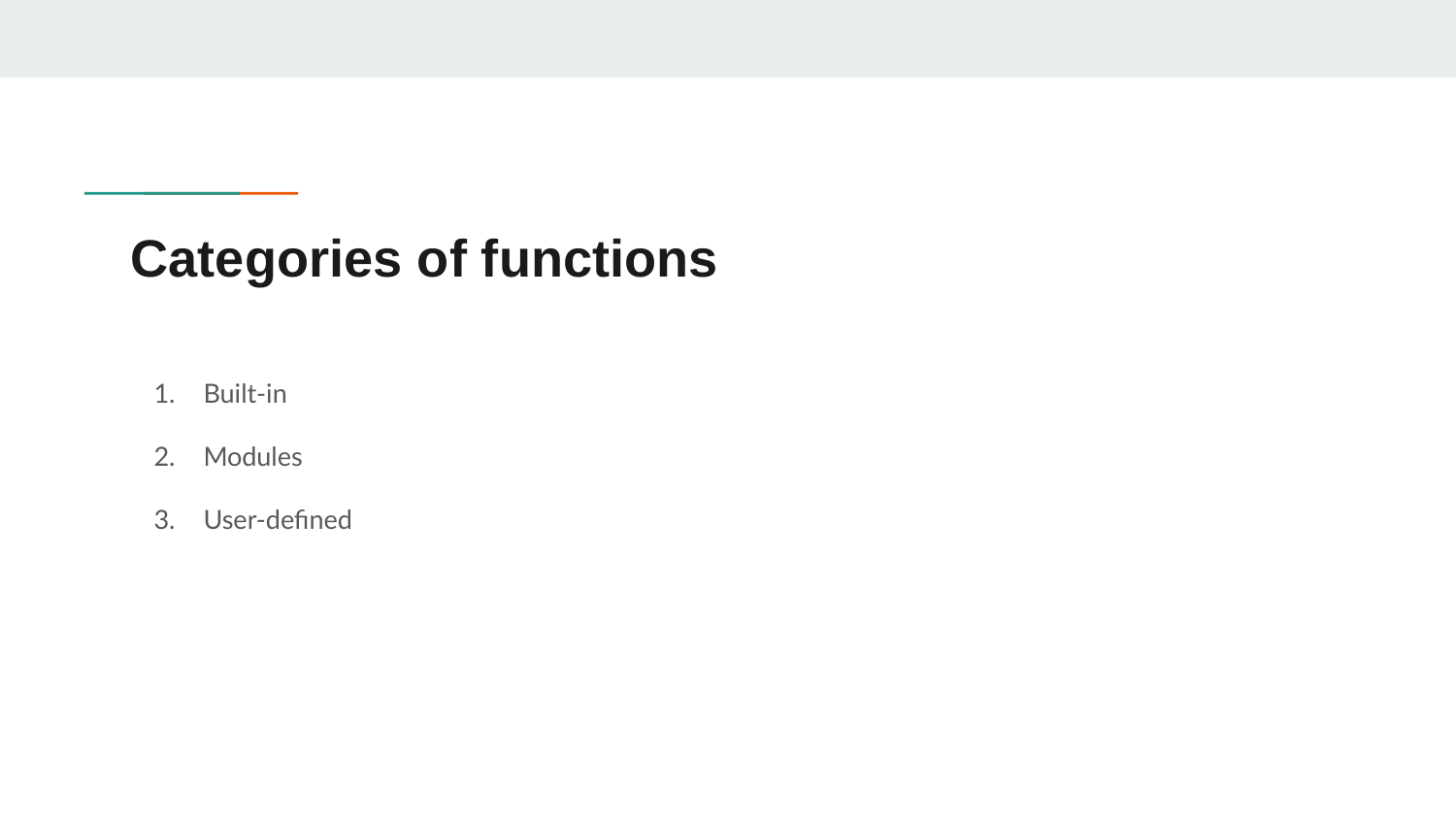

# Categories of functions
Built-in
Modules
User-defined